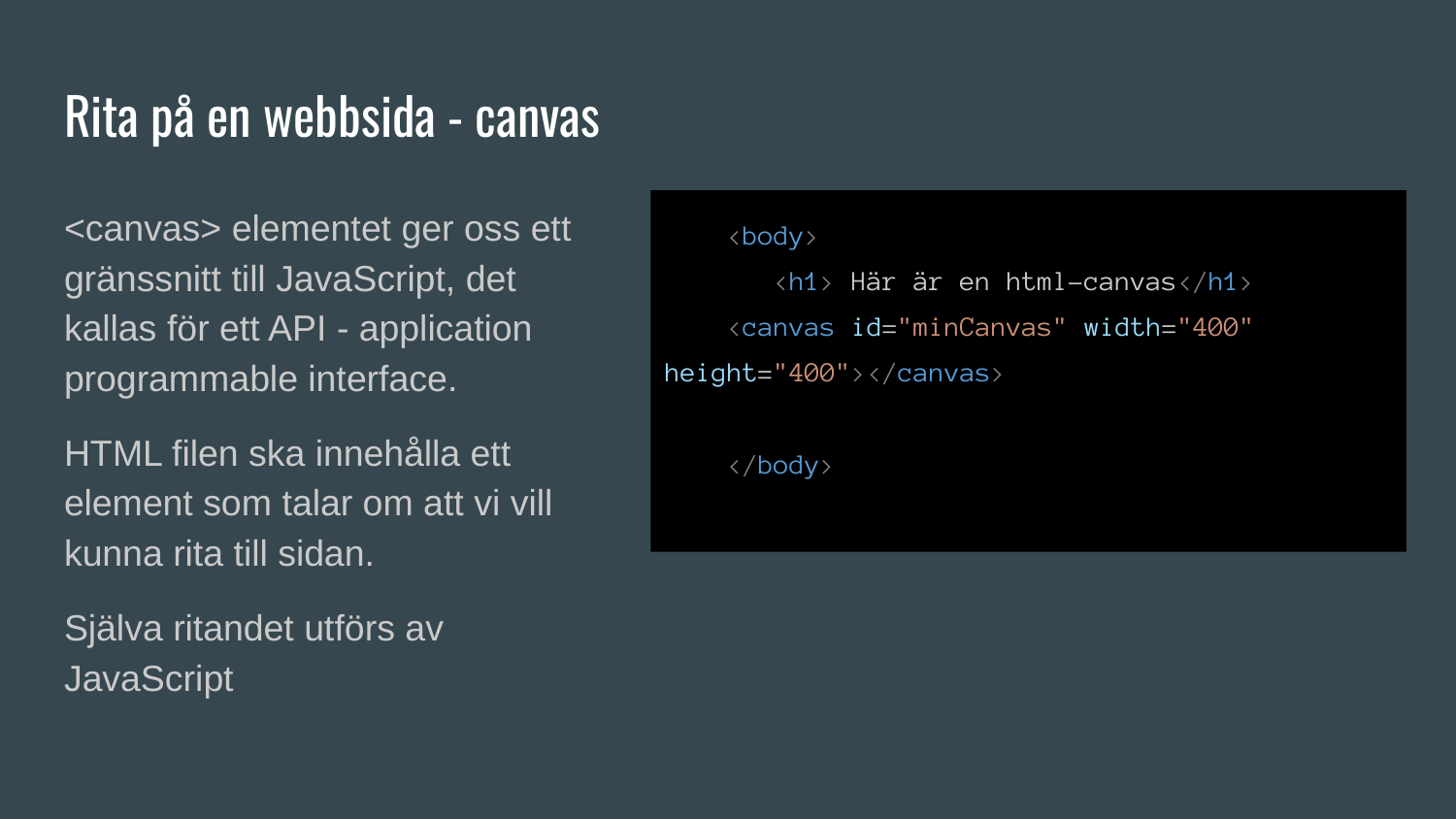

# Rita på en webbsida - canvas
<canvas> elementet ger oss ett gränssnitt till JavaScript, det kallas för ett API - application programmable interface.
HTML filen ska innehålla ett element som talar om att vi vill kunna rita till sidan.
Själva ritandet utförs av JavaScript
    <body>
       <h1> Här är en html-canvas</h1>
    <canvas id="minCanvas" width="400" height="400"></canvas>

    </body>